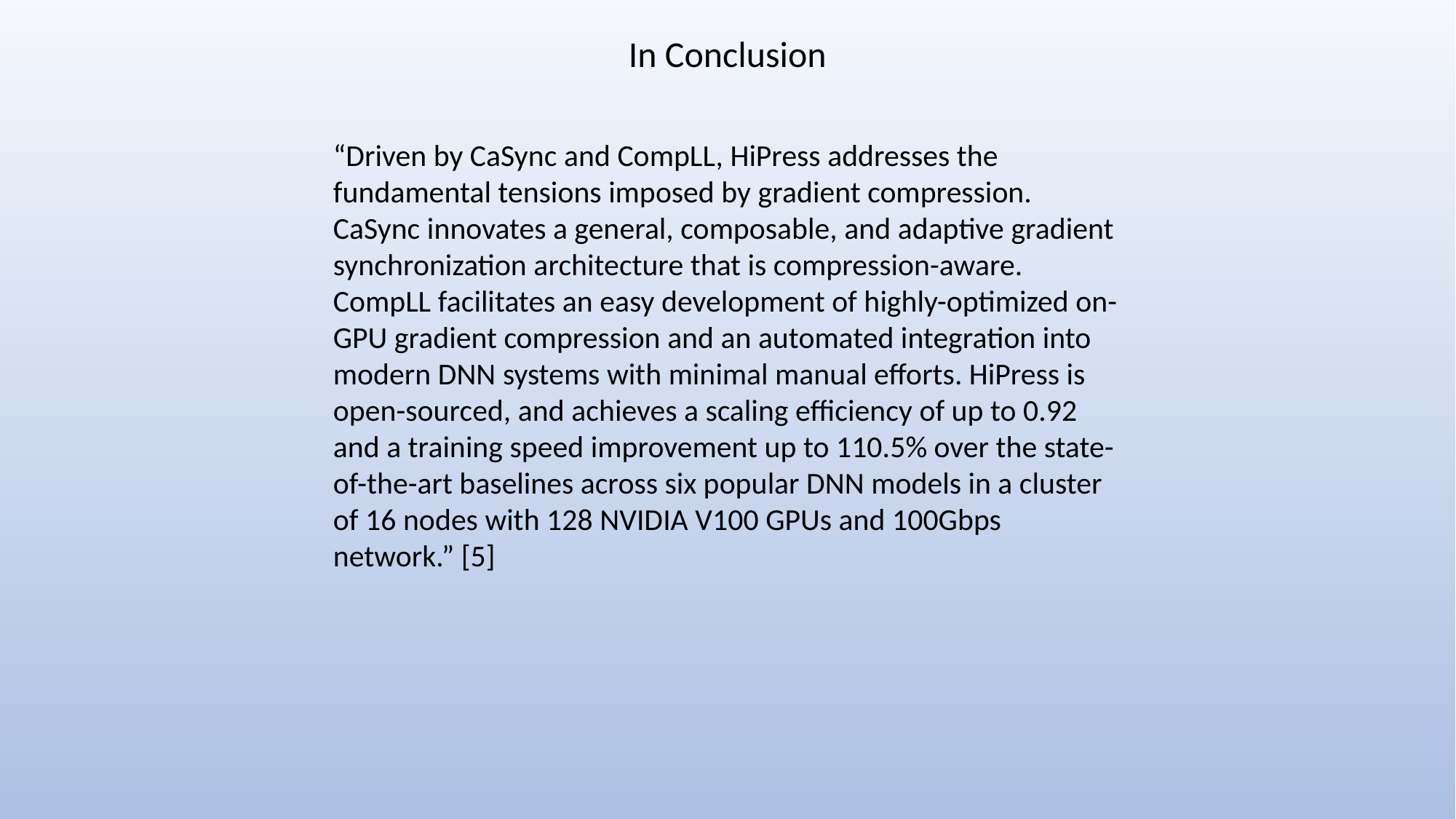

In Conclusion
“Driven by CaSync and CompLL, HiPress addresses the fundamental tensions imposed by gradient compression. CaSync innovates a general, composable, and adaptive gradient synchronization architecture that is compression-aware. CompLL facilitates an easy development of highly-optimized on-GPU gradient compression and an automated integration into modern DNN systems with minimal manual efforts. HiPress is open-sourced, and achieves a scaling efficiency of up to 0.92 and a training speed improvement up to 110.5% over the state-of-the-art baselines across six popular DNN models in a cluster of 16 nodes with 128 NVIDIA V100 GPUs and 100Gbps network.” [5]